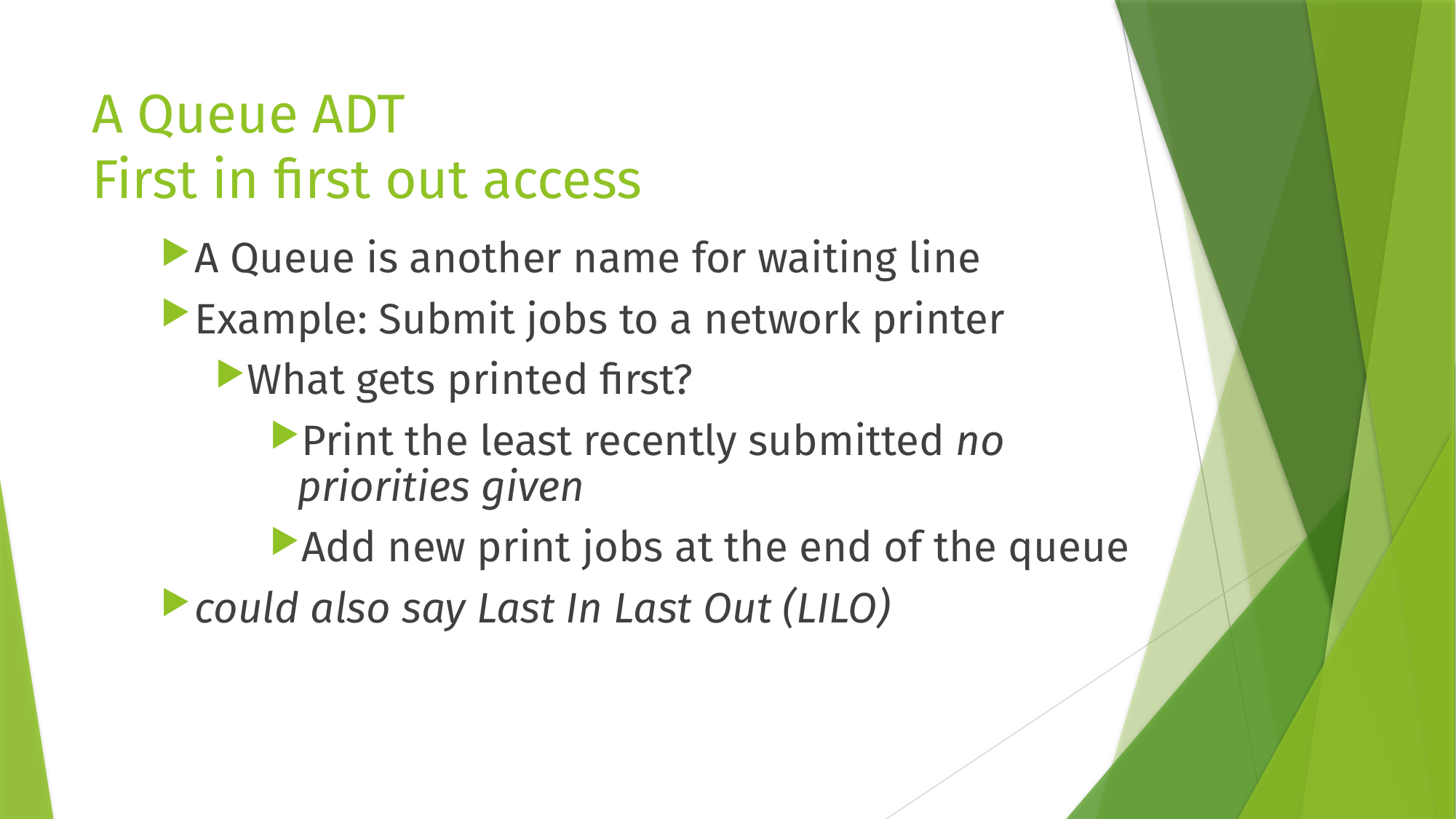

# A Queue ADT First in first out access
A Queue is another name for waiting line
Example: Submit jobs to a network printer
What gets printed first?
Print the least recently submitted no priorities given
Add new print jobs at the end of the queue
could also say Last In Last Out (LILO)